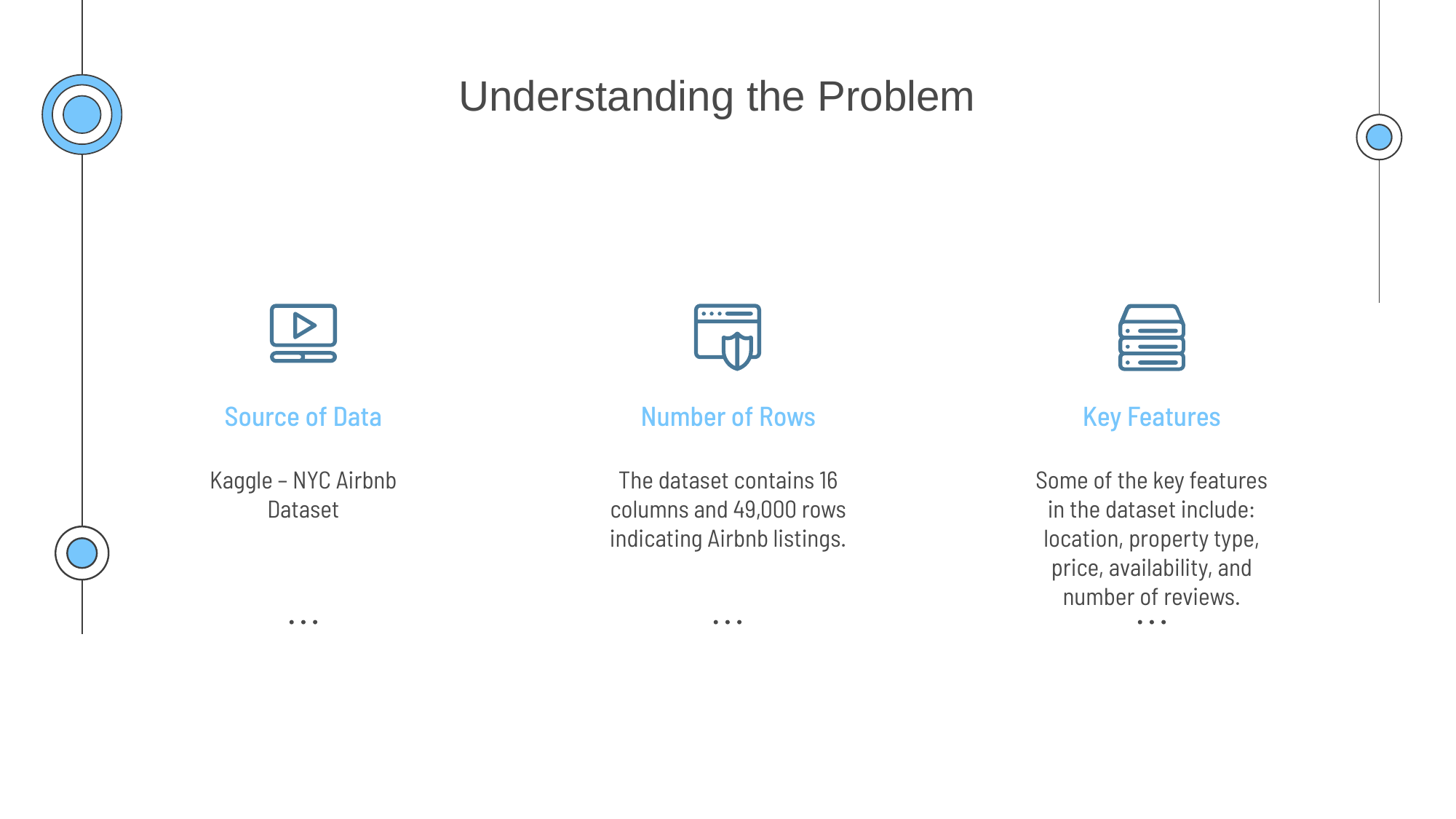

# Understanding the Problem

Source of Data
Number of Rows
Key Features
Kaggle – NYC Airbnb Dataset
The dataset contains 16 columns and 49,000 rows indicating Airbnb listings.
Some of the key features in the dataset include: location, property type, price, availability, and number of reviews.